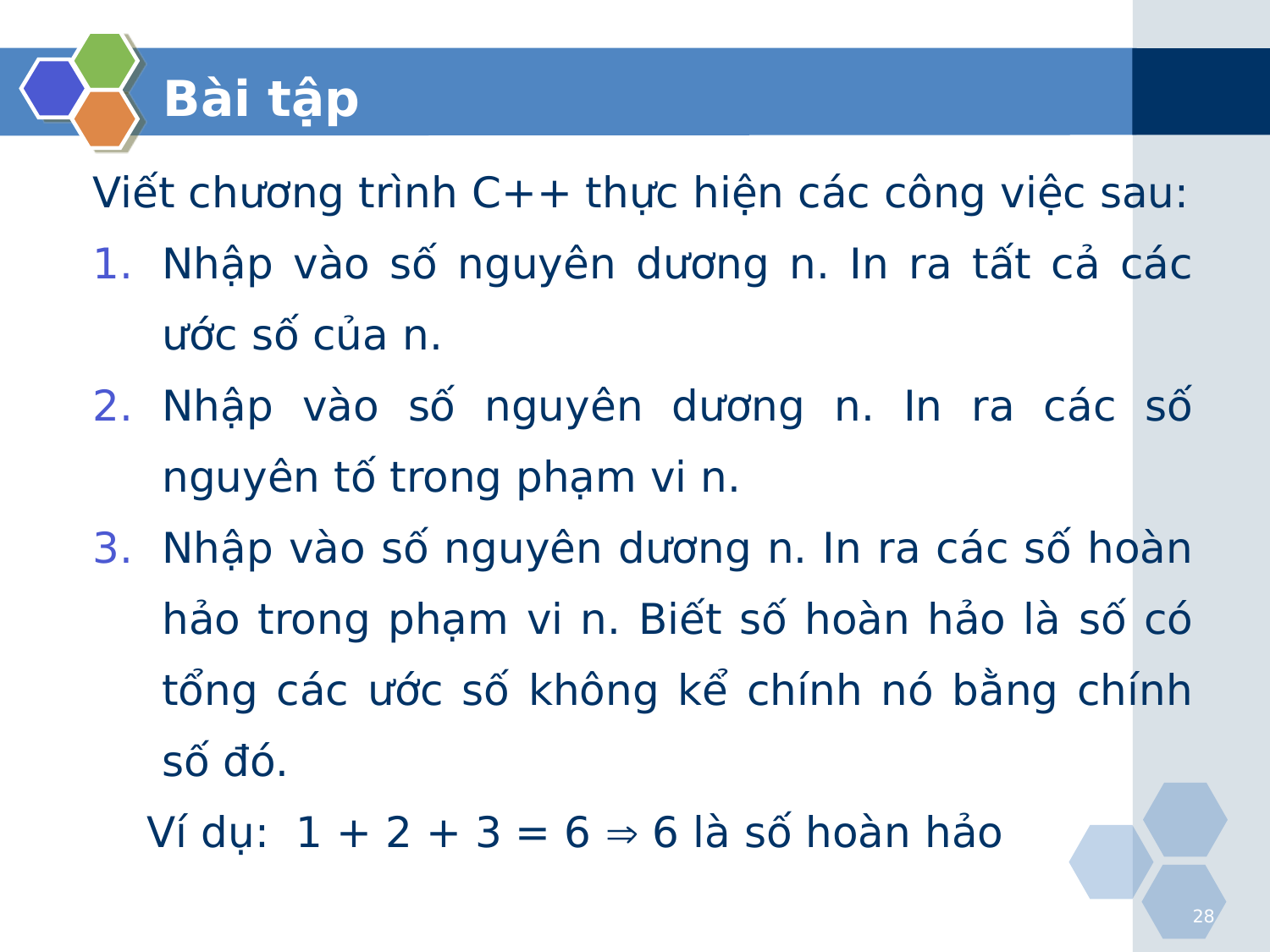

Bài tập
Viết chương trình C++ thực hiện các công việc sau:
Nhập vào số nguyên dương n. In ra tất cả các ước số của n.
Nhập vào số nguyên dương n. In ra các số nguyên tố trong phạm vi n.
Nhập vào số nguyên dương n. In ra các số hoàn hảo trong phạm vi n. Biết số hoàn hảo là số có tổng các ước số không kể chính nó bằng chính số đó.
    Ví dụ:  1 + 2 + 3 = 6 ⇒ 6 là số hoàn hảo
28